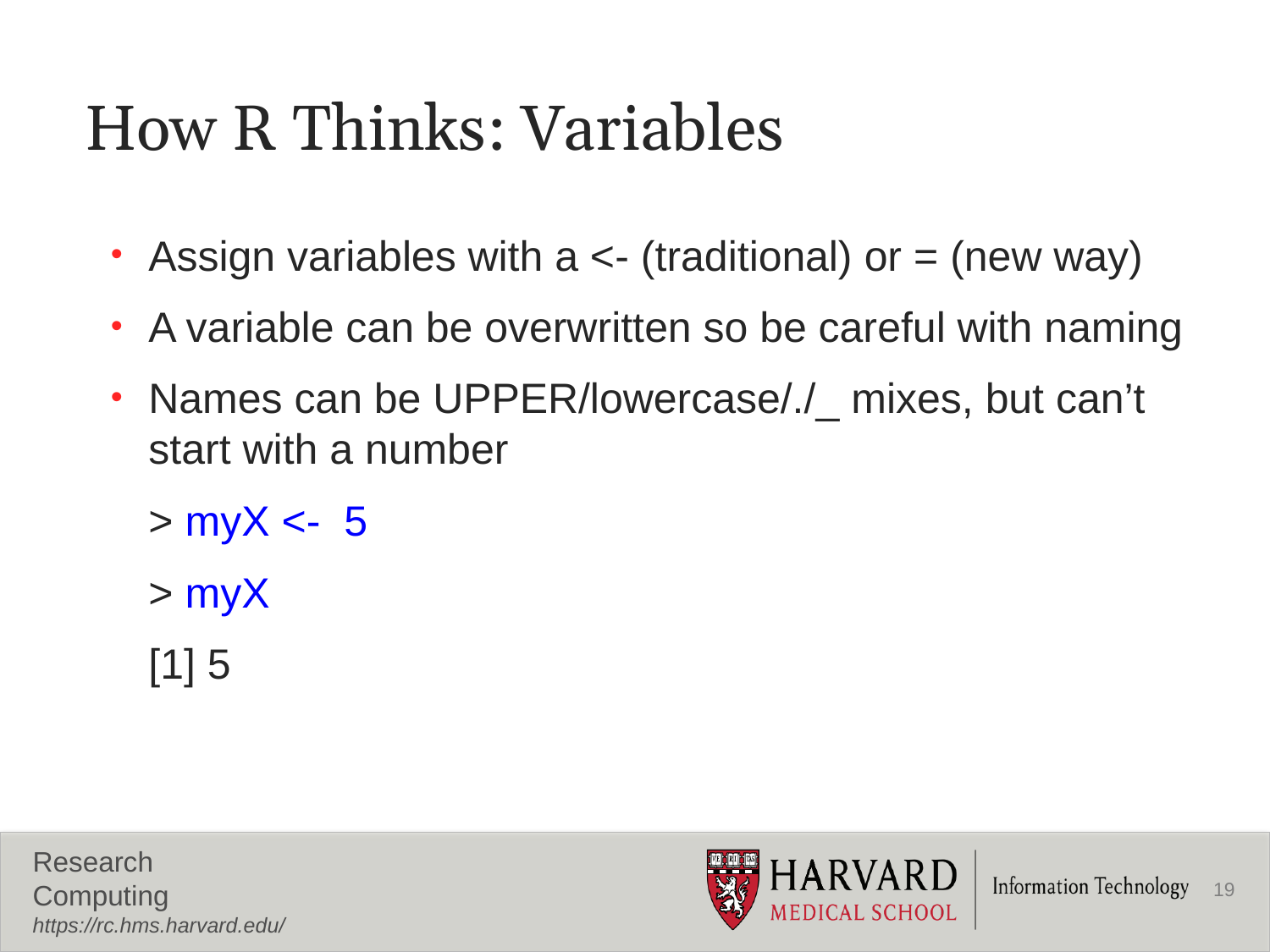

# How R Thinks: Variables
Assign variables with a <- (traditional) or = (new way)
A variable can be overwritten so be careful with naming
Names can be UPPER/lowercase/./_ mixes, but can’t start with a number
	> myX <-  5
	> myX
	[1] 5